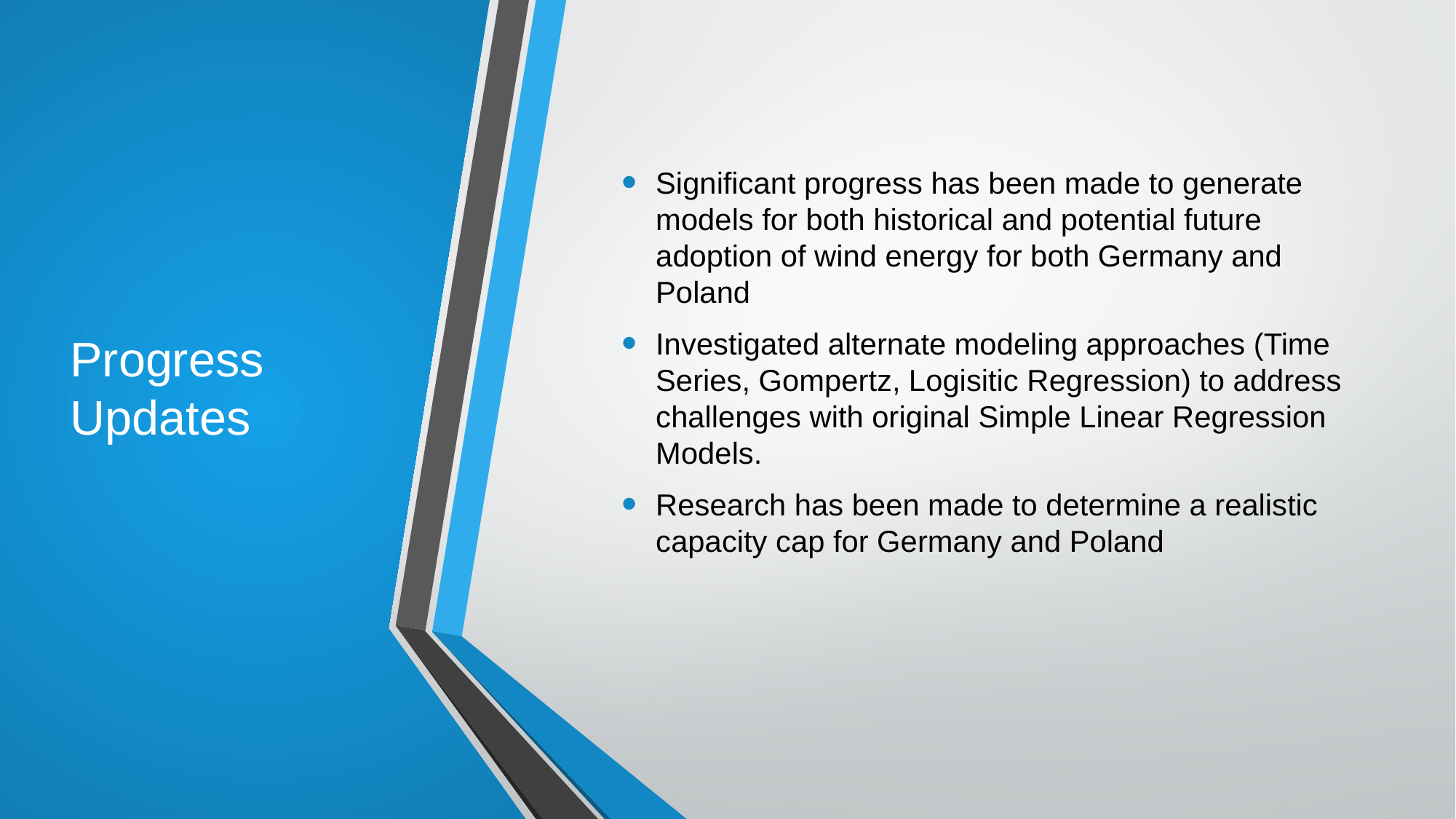

# Progress Updates
Significant progress has been made to generate models for both historical and potential future adoption of wind energy for both Germany and Poland
Investigated alternate modeling approaches (Time Series, Gompertz, Logisitic Regression) to address challenges with original Simple Linear Regression Models.
Research has been made to determine a realistic capacity cap for Germany and Poland